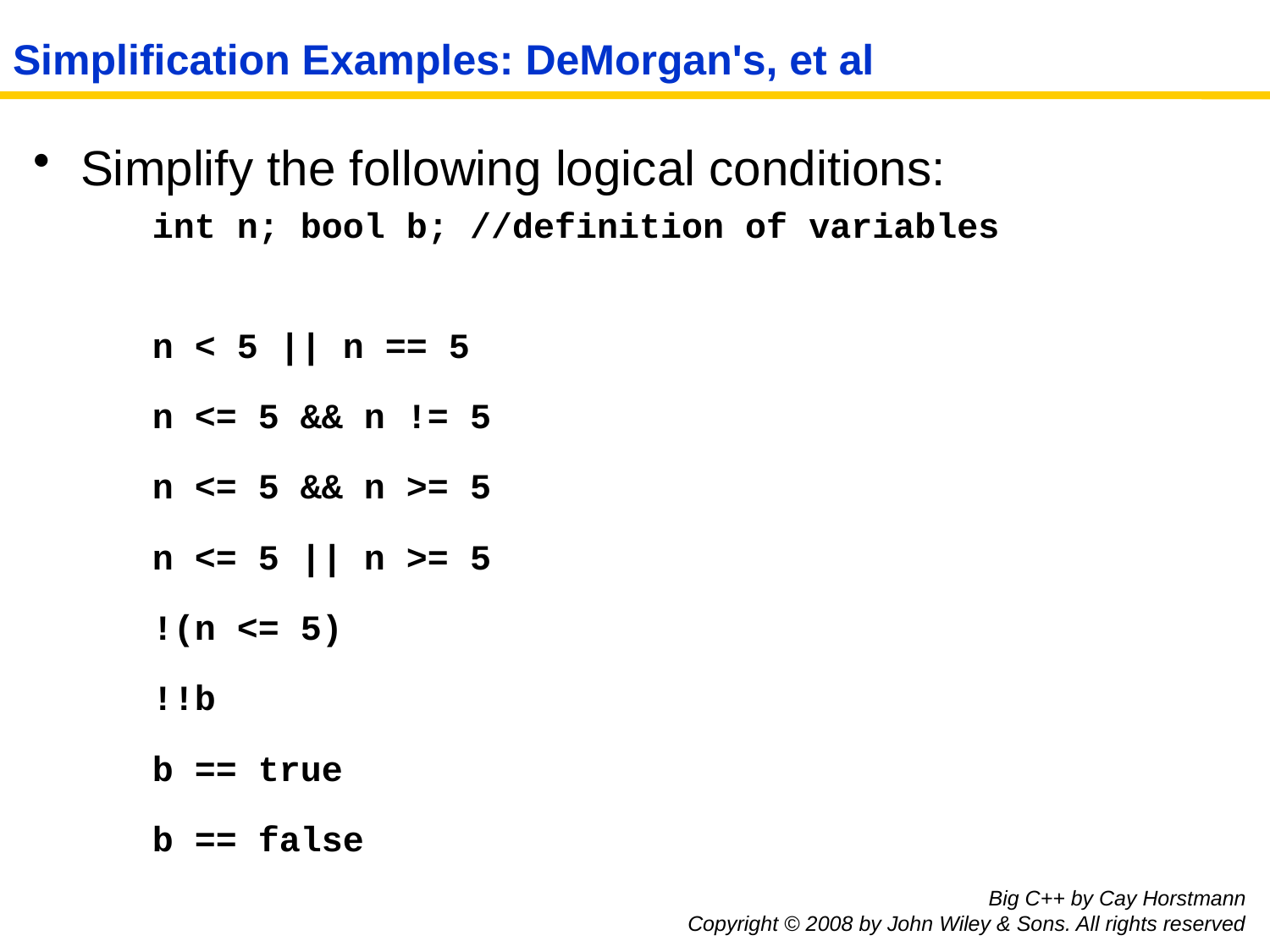

# Simplification Examples: DeMorgan's, et al
Simplify the following logical conditions:
int n; bool b; //definition of variables

n < 5 || n == 5
n <= 5 && n != 5
n <= 5 && n >= 5
n <= 5 || n >= 5
!(n <= 5)
!!b
b == true
b == false
Big C++ by Cay Horstmann
Copyright © 2008 by John Wiley & Sons. All rights reserved